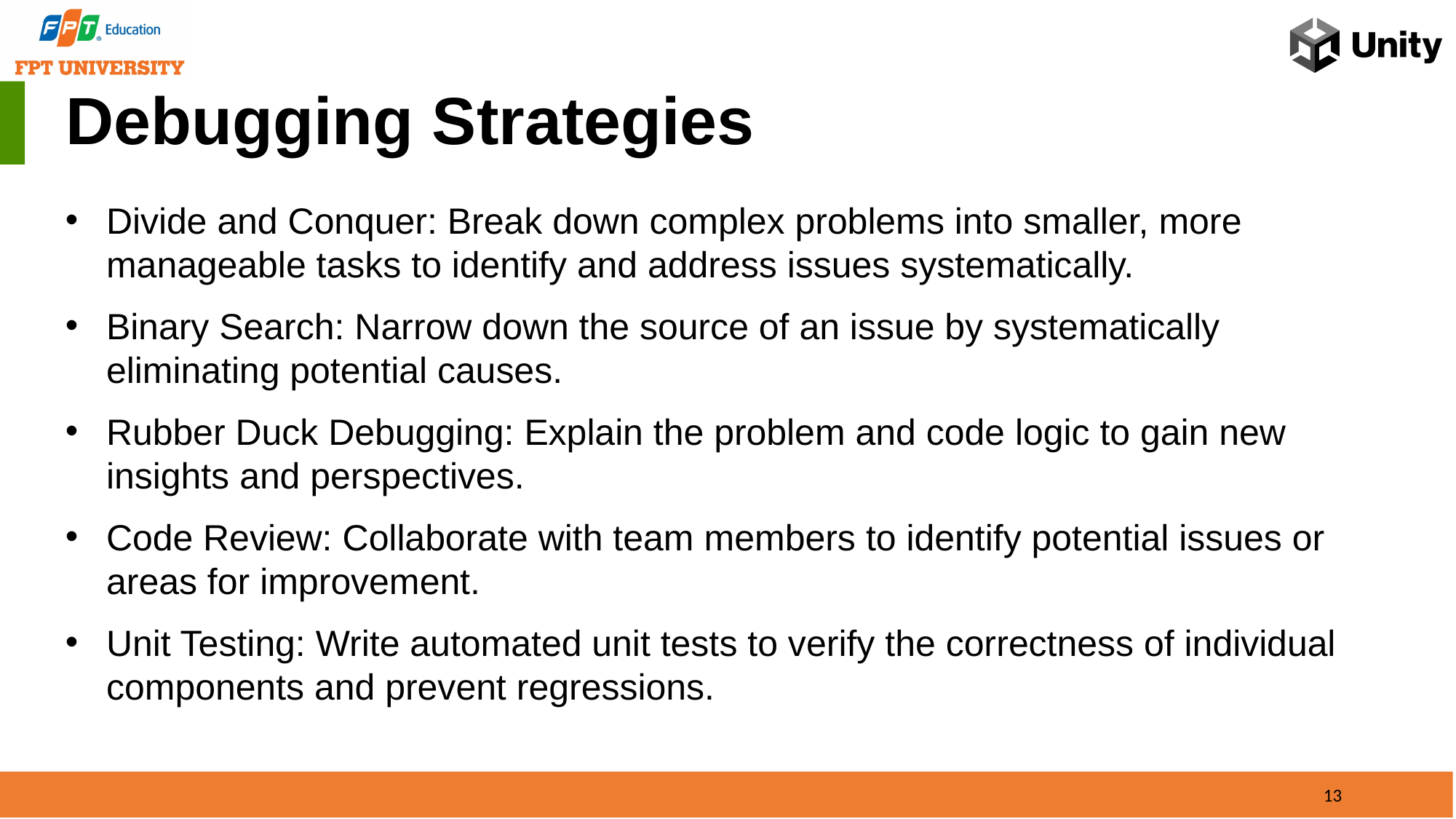

Debugging Strategies

Divide and Conquer: Break down complex problems into smaller, more manageable tasks to identify and address issues systematically.
Binary Search: Narrow down the source of an issue by systematically eliminating potential causes.
Rubber Duck Debugging: Explain the problem and code logic to gain new insights and perspectives.
Code Review: Collaborate with team members to identify potential issues or areas for improvement.
Unit Testing: Write automated unit tests to verify the correctness of individual components and prevent regressions.
13